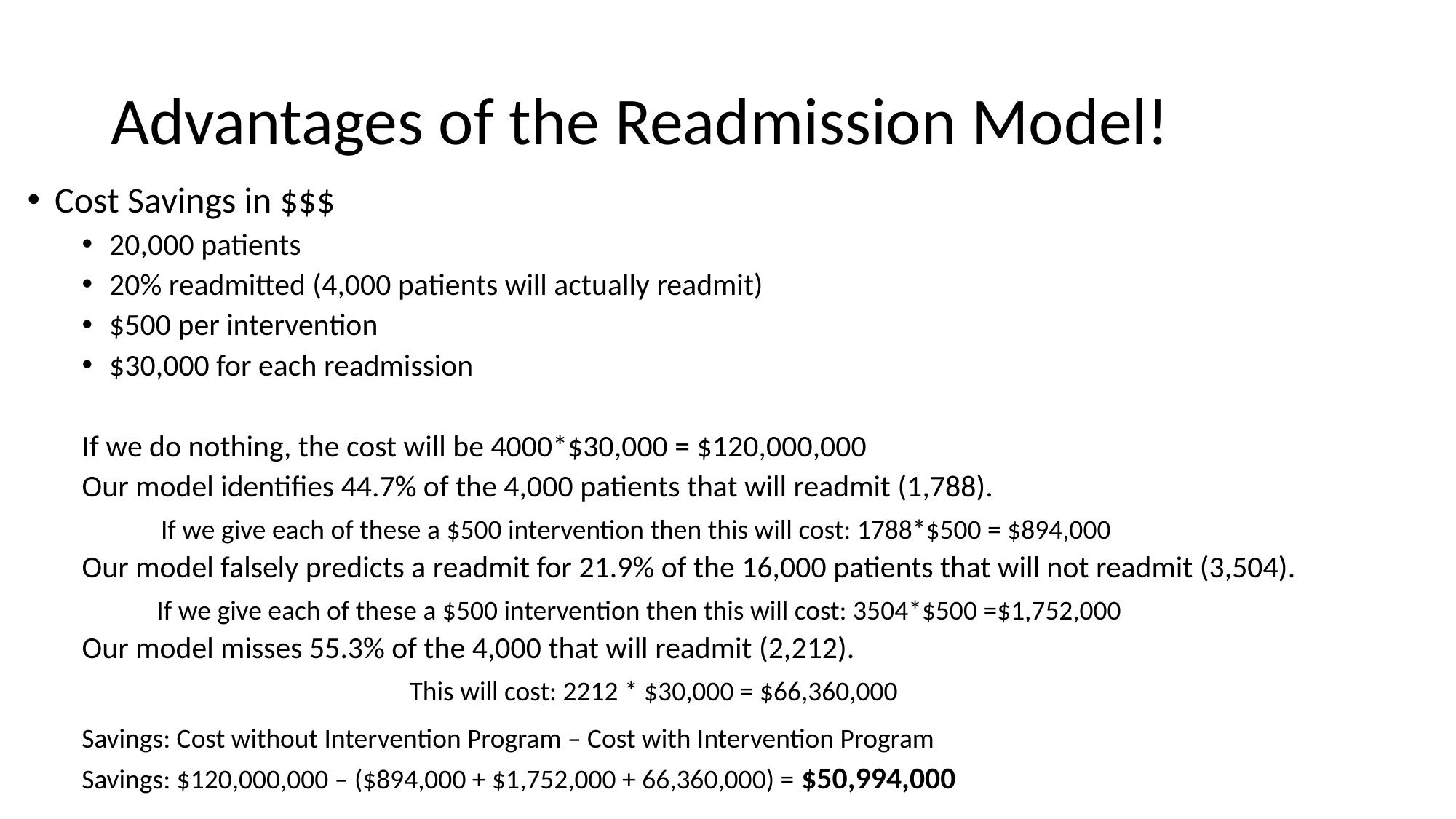

# Advantages of the Readmission Model!
Cost Savings in $$$
20,000 patients
20% readmitted (4,000 patients will actually readmit)
$500 per intervention
$30,000 for each readmission

If we do nothing, the cost will be 4000*$30,000 = $120,000,000
Our model identifies 44.7% of the 4,000 patients that will readmit (1,788).

Our model falsely predicts a readmit for 21.9% of the 16,000 patients that will not readmit (3,504).

Our model misses 55.3% of the 4,000 that will readmit (2,212).

If we give each of these a $500 intervention then this will cost: 1788*$500 = $894,000
If we give each of these a $500 intervention then this will cost: 3504*$500 =$1,752,000
This will cost: 2212 * $30,000 = $66,360,000
Savings: Cost without Intervention Program – Cost with Intervention Program
Savings: $120,000,000 – ($894,000 + $1,752,000 + 66,360,000) = $50,994,000